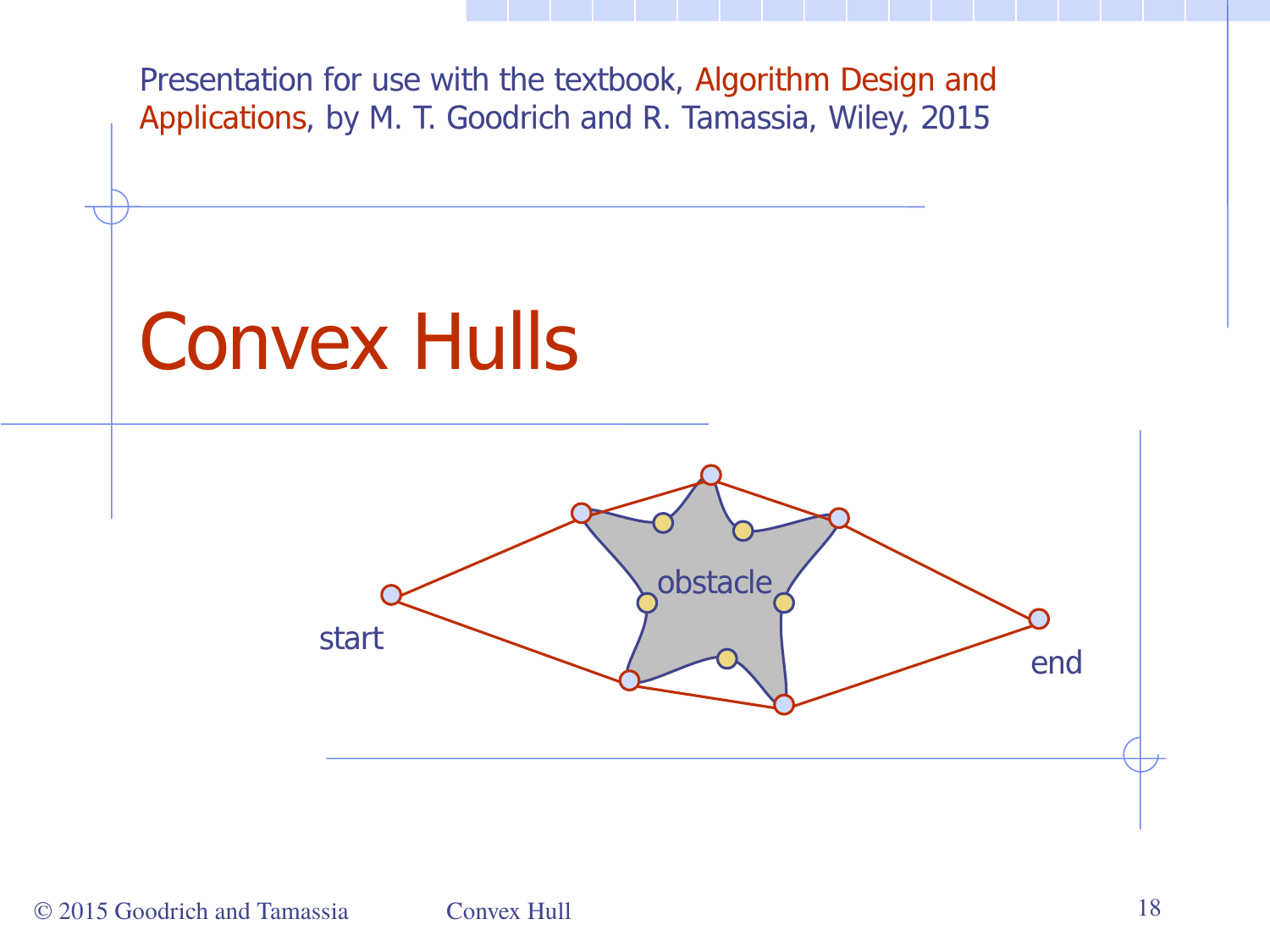

Presentation for use with the textbook, Algorithm Design and Applications, by M. T. Goodrich and R. Tamassia, Wiley, 2015
# Convex Hulls

obstacle

start
end

© 2015 Goodrich and Tamassia
Convex Hull
18